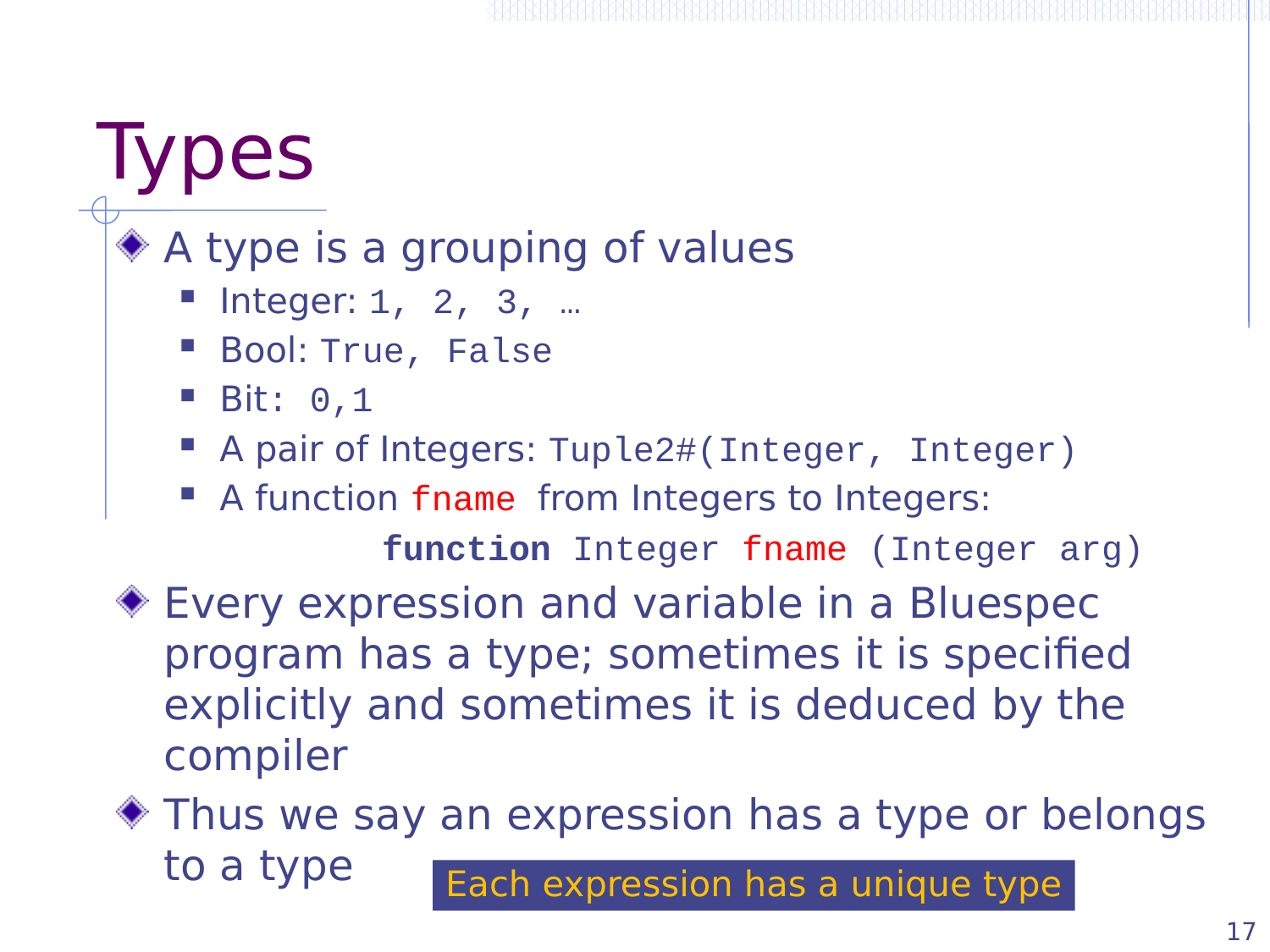

# Types
A type is a grouping of values
Integer: 1, 2, 3, …
Bool: True, False
Bit: 0,1
A pair of Integers: Tuple2#(Integer, Integer)
A function fname from Integers to Integers:
                  function Integer fname (Integer arg)
Every expression and variable in a Bluespec program has a type; sometimes it is specified explicitly and sometimes it is deduced by the compiler
Thus we say an expression has a type or belongs to a type

Each expression has a unique type
17